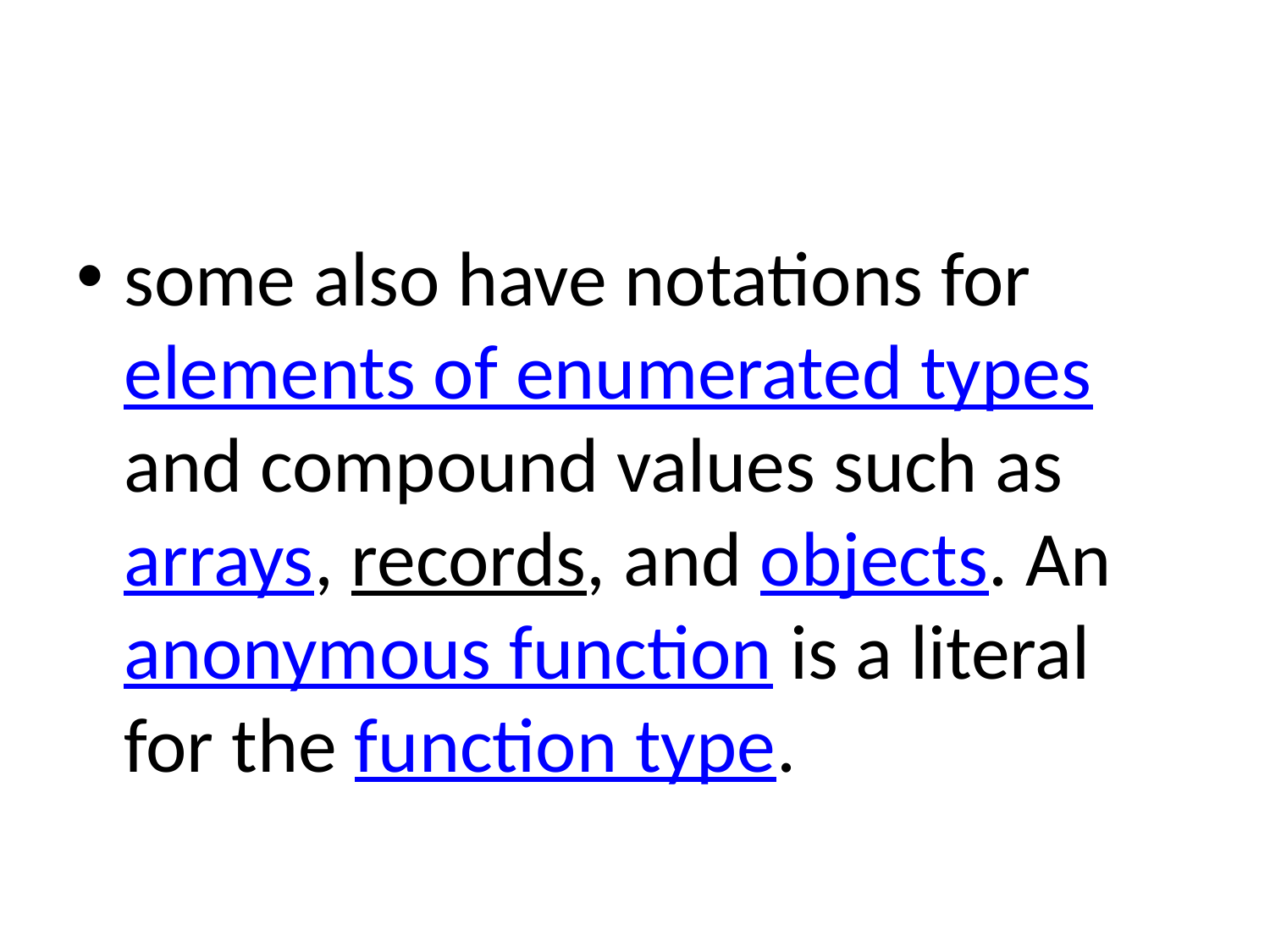

#
some also have notations for elements of enumerated types and compound values such as arrays, records, and objects. An anonymous function is a literal for the function type.